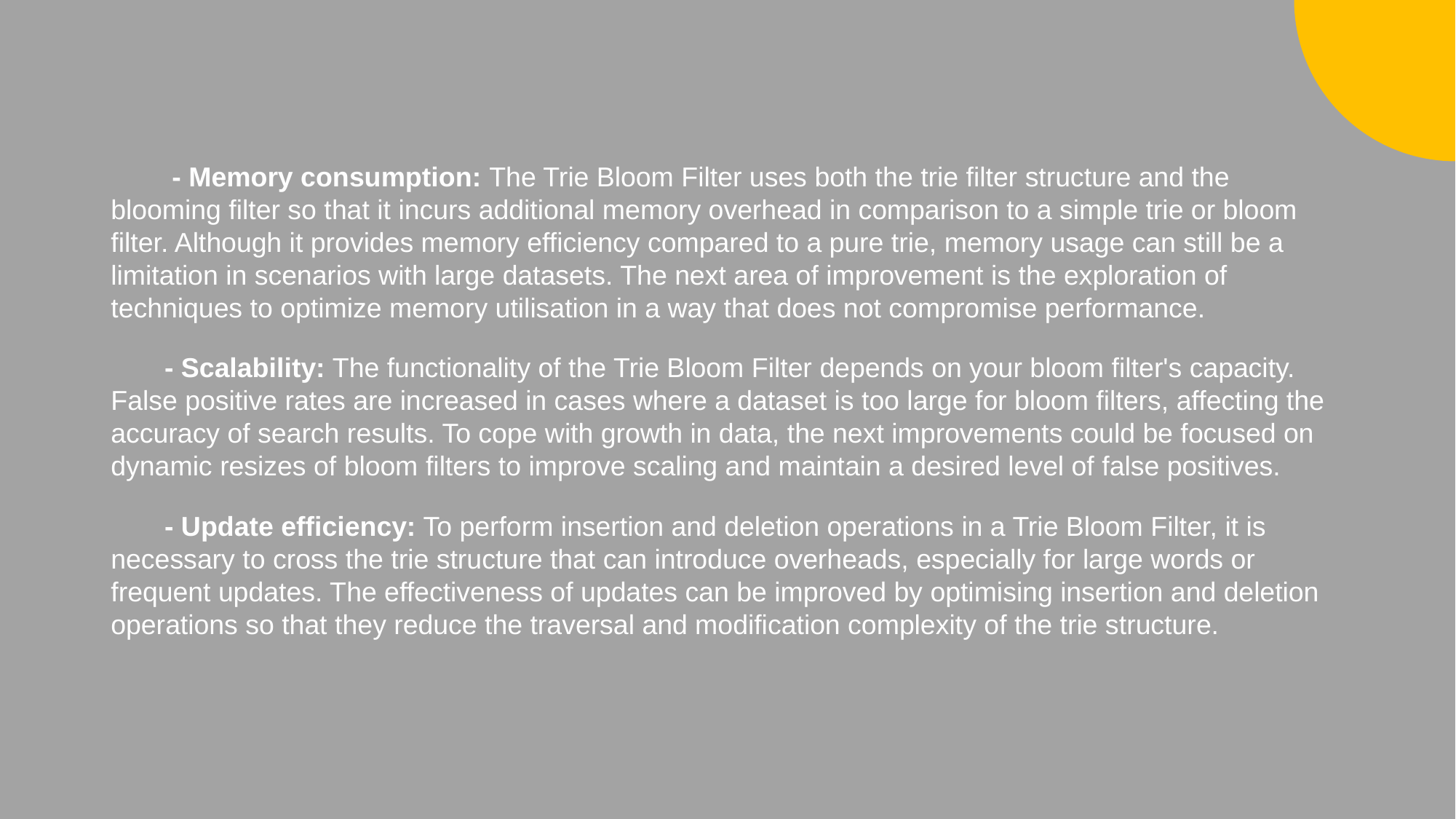

- Memory consumption: The Trie Bloom Filter uses both the trie filter structure and the blooming filter so that it incurs additional memory overhead in comparison to a simple trie or bloom filter. Although it provides memory efficiency compared to a pure trie, memory usage can still be a limitation in scenarios with large datasets. The next area of improvement is the exploration of techniques to optimize memory utilisation in a way that does not compromise performance.
       - Scalability: The functionality of the Trie Bloom Filter depends on your bloom filter's capacity. False positive rates are increased in cases where a dataset is too large for bloom filters, affecting the accuracy of search results. To cope with growth in data, the next improvements could be focused on dynamic resizes of bloom filters to improve scaling and maintain a desired level of false positives.
       - Update efficiency: To perform insertion and deletion operations in a Trie Bloom Filter, it is necessary to cross the trie structure that can introduce overheads, especially for large words or frequent updates. The effectiveness of updates can be improved by optimising insertion and deletion operations so that they reduce the traversal and modification complexity of the trie structure.